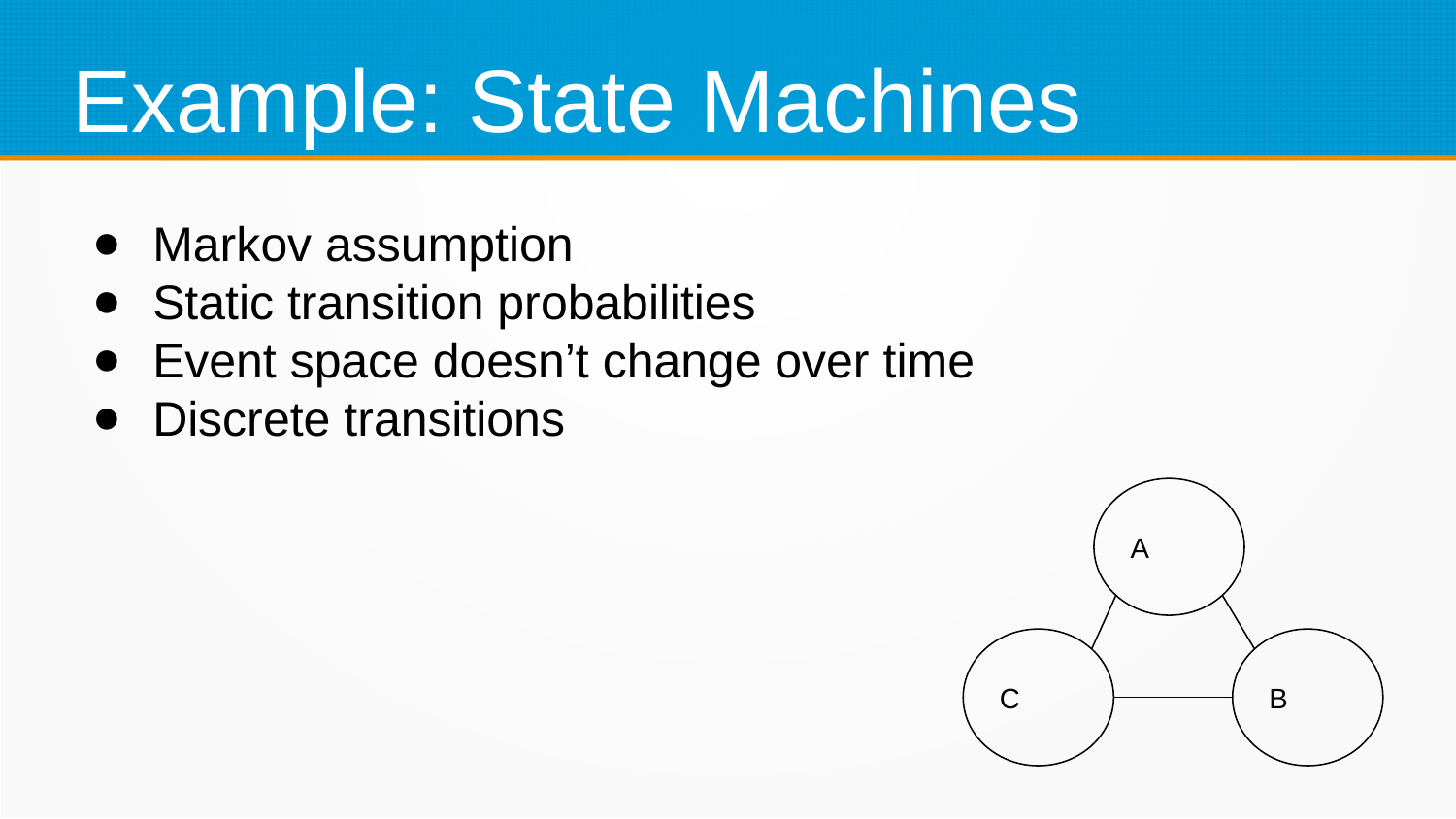

Example: State Machines
Markov assumption
Static transition probabilities
Event space doesn’t change over time
Discrete transitions

A
C
B